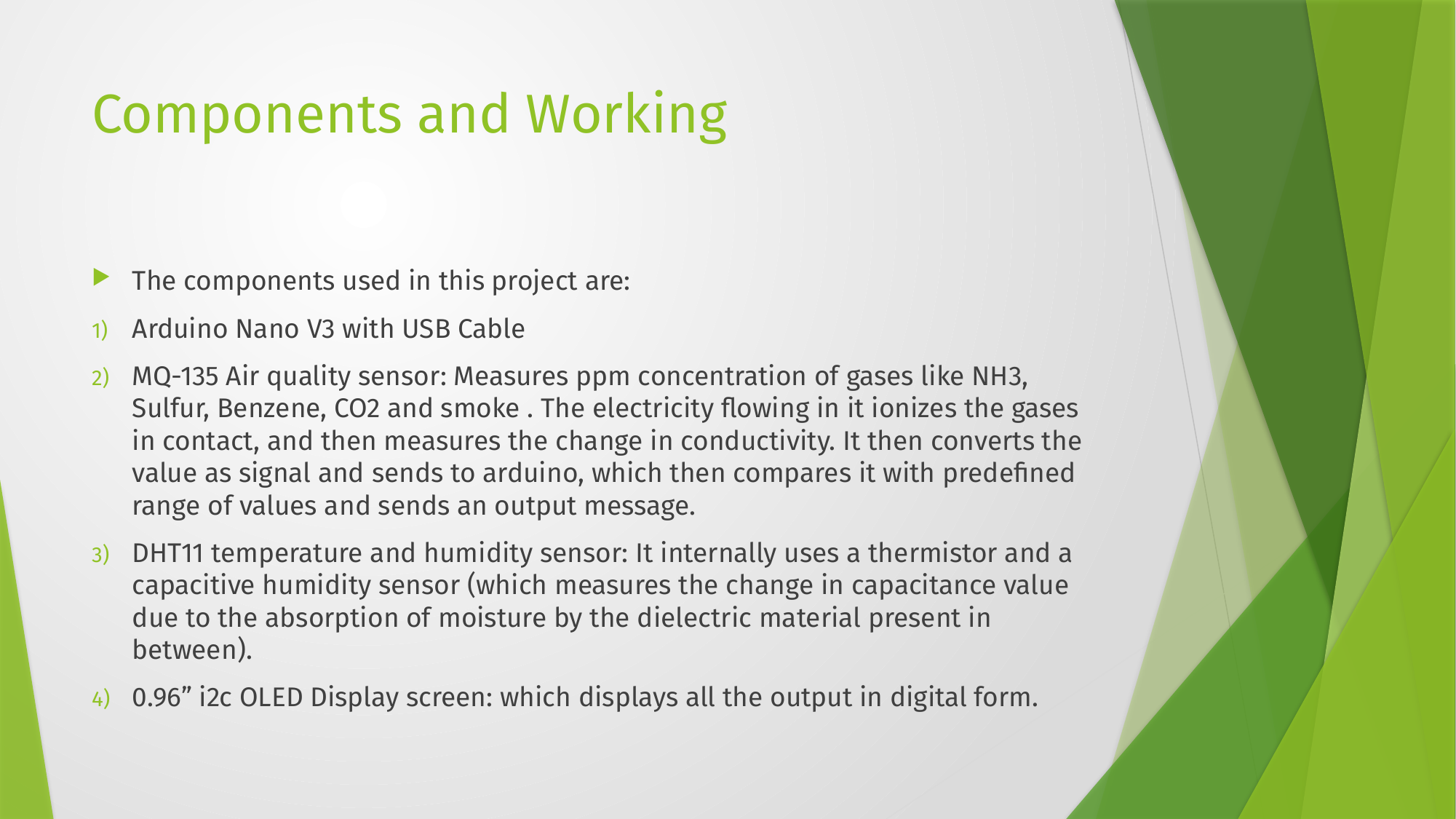

# Components and Working
The components used in this project are:
Arduino Nano V3 with USB Cable
MQ-135 Air quality sensor: Measures ppm concentration of gases like NH3, Sulfur, Benzene, CO2 and smoke . The electricity flowing in it ionizes the gases in contact, and then measures the change in conductivity. It then converts the value as signal and sends to arduino, which then compares it with predefined range of values and sends an output message.
DHT11 temperature and humidity sensor: It internally uses a thermistor and a capacitive humidity sensor (which measures the change in capacitance value due to the absorption of moisture by the dielectric material present in between).
0.96” i2c OLED Display screen: which displays all the output in digital form.